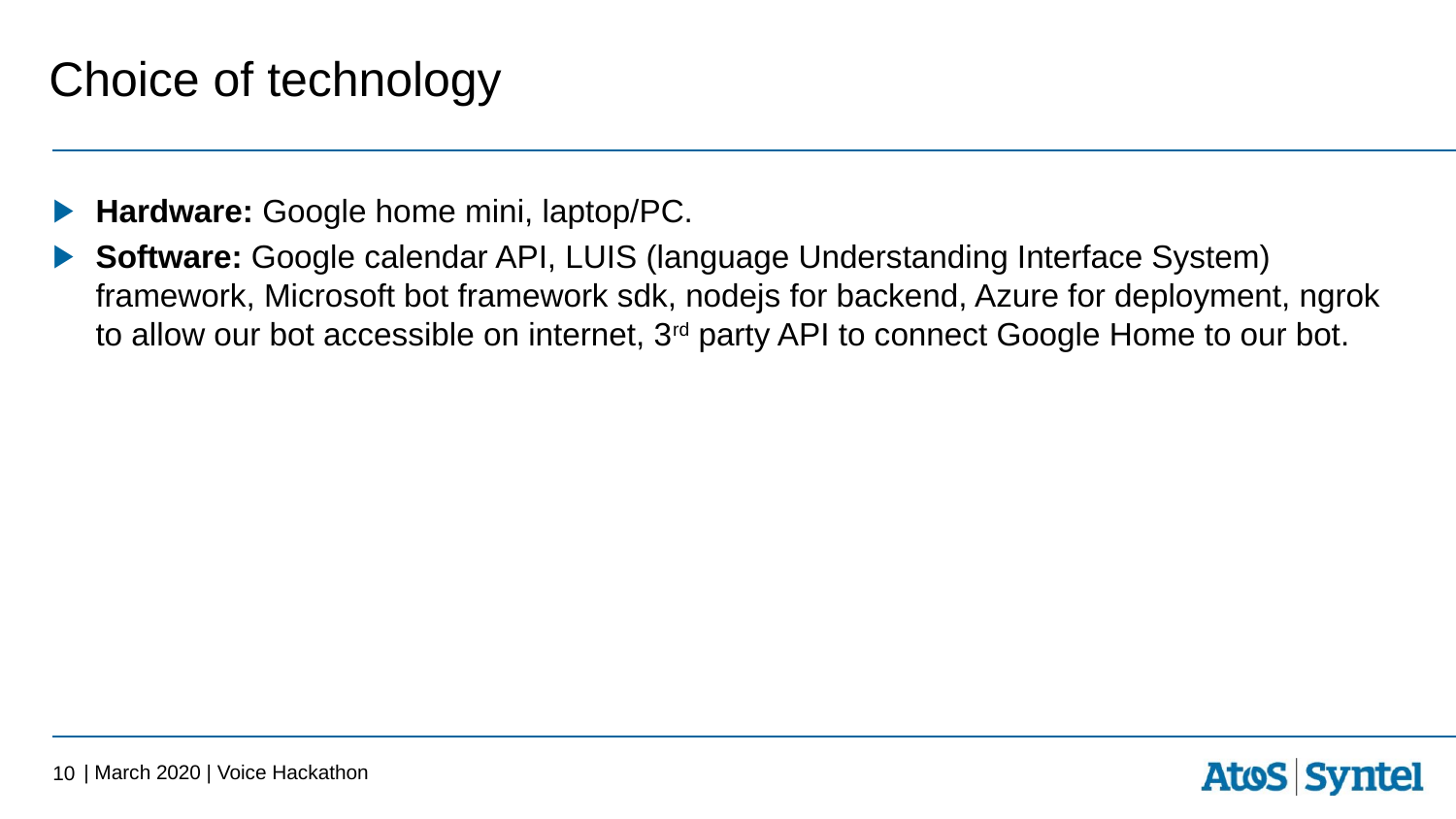

# Choice of technology
Hardware: Google home mini, laptop/PC.
Software: Google calendar API, LUIS (language Understanding Interface System) framework, Microsoft bot framework sdk, nodejs for backend, Azure for deployment, ngrok to allow our bot accessible on internet, 3rd party API to connect Google Home to our bot.

10